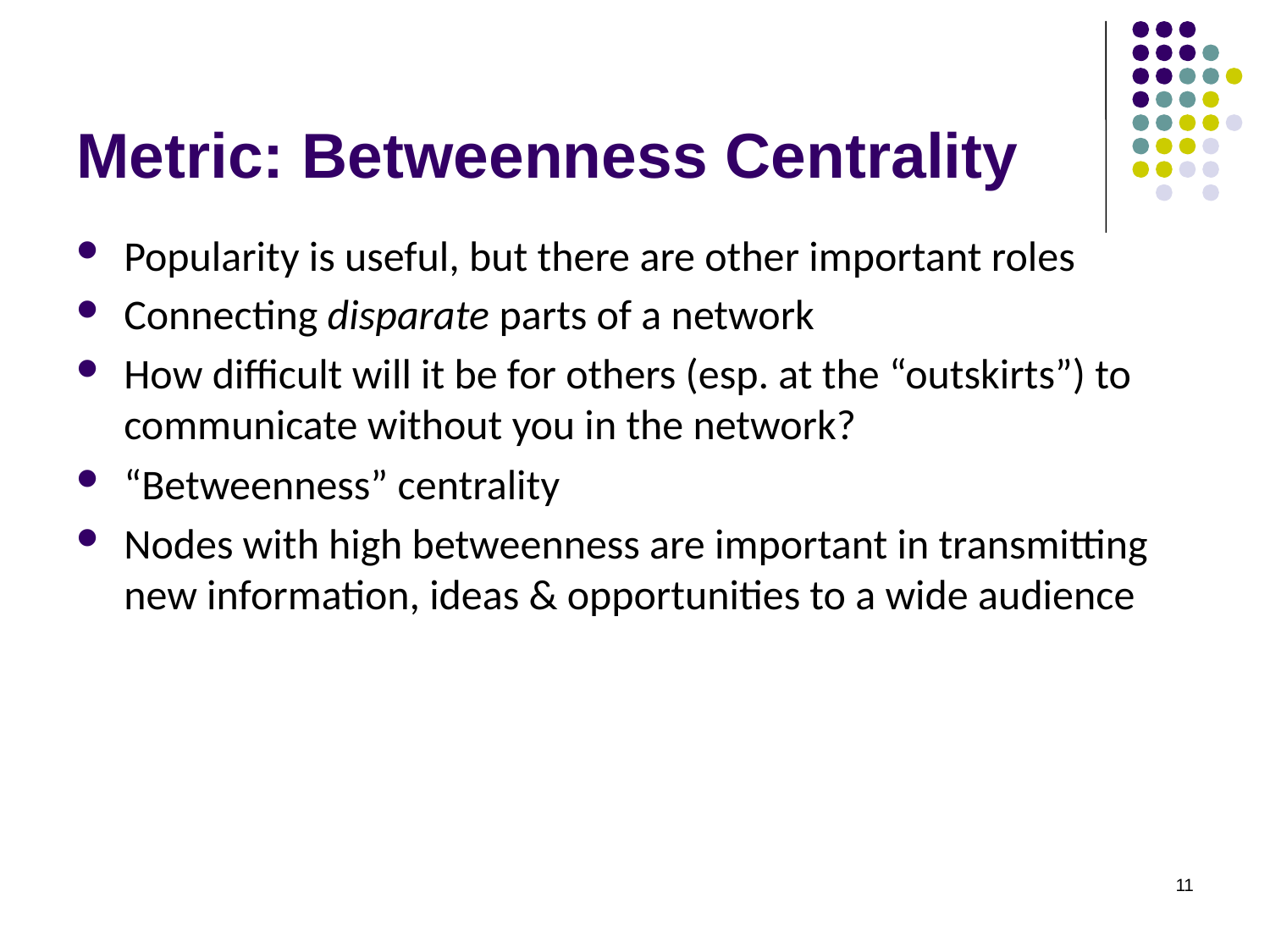

# Metric: Betweenness Centrality
Popularity is useful, but there are other important roles
Connecting disparate parts of a network
How difficult will it be for others (esp. at the “outskirts”) to communicate without you in the network?
“Betweenness” centrality
Nodes with high betweenness are important in transmitting new information, ideas & opportunities to a wide audience

11